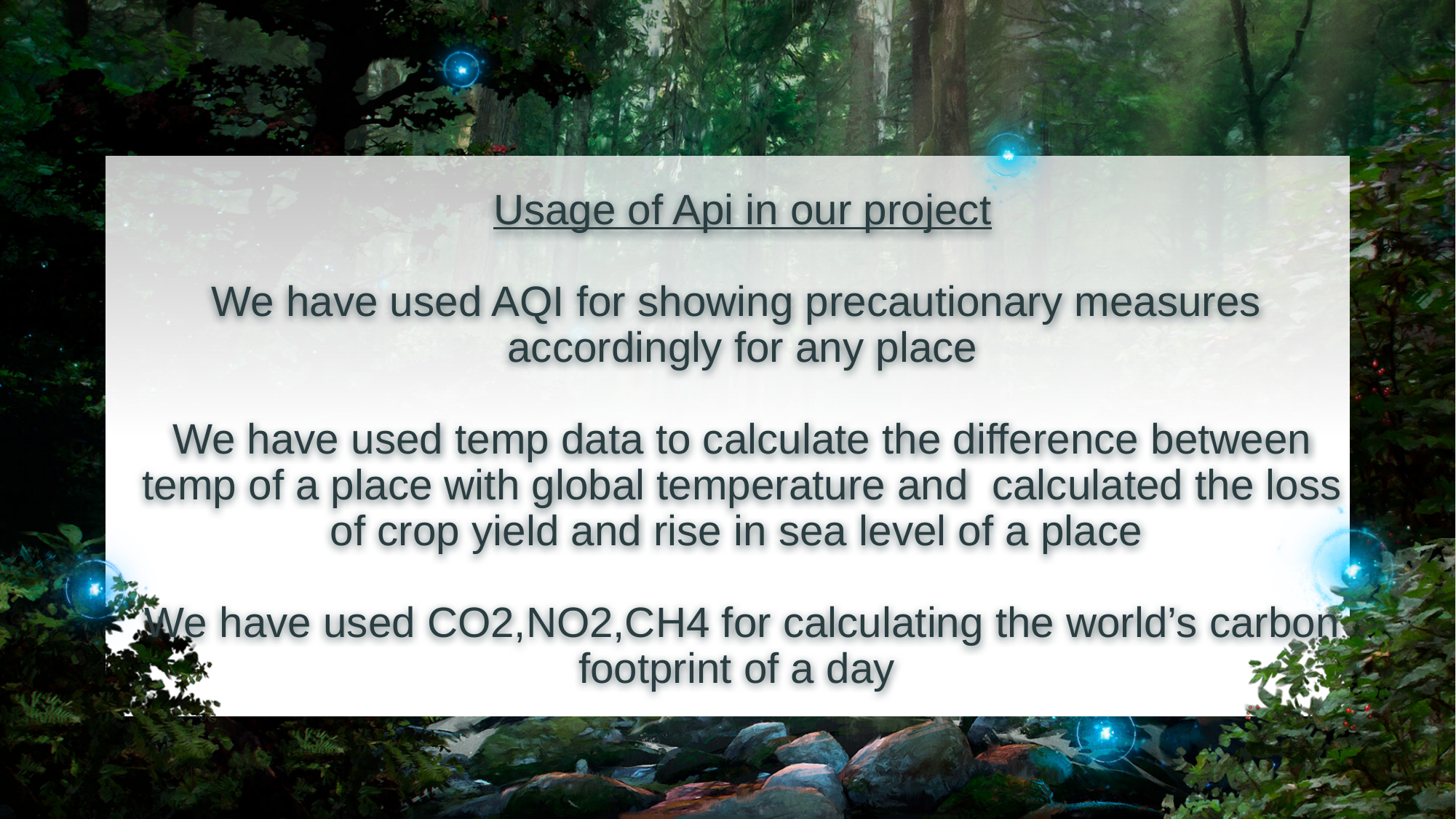

# Usage of Api in our project We have used AQI for showing precautionary measures accordingly for any place We have used temp data to calculate the difference between temp of a place with global temperature and  calculated the loss of crop yield and rise in sea level of a place We have used CO2,NO2,CH4 for calculating the world’s carbon footprint of a day